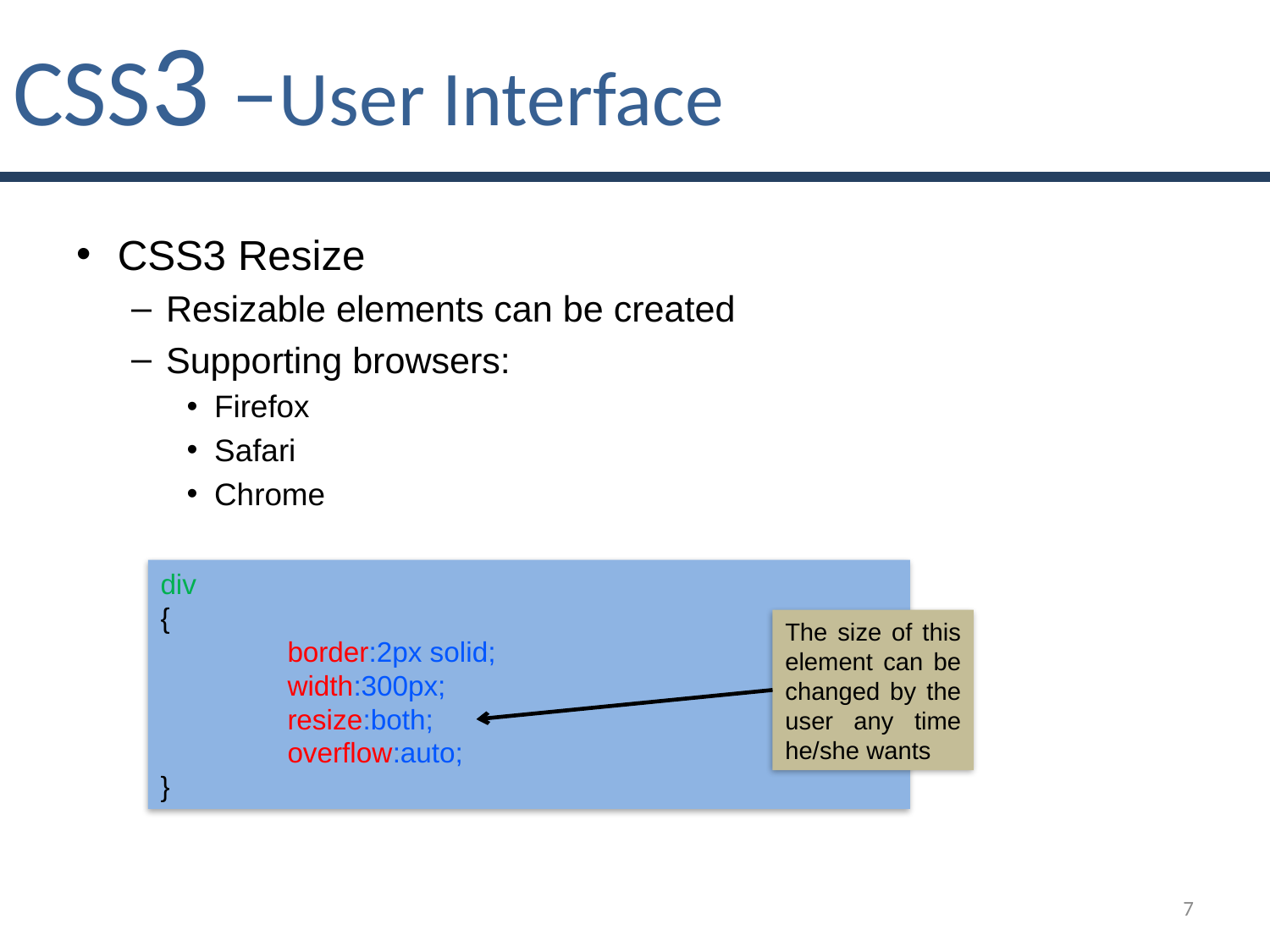

# CSS3 –User Interface

CSS3 Resize
Resizable elements can be created
Supporting browsers:
Firefox
Safari
Chrome
div
{
	border:2px solid;
 	width:300px;
	resize:both;
	overflow:auto;
}
The size of this element can be changed by the user any time he/she wants
7